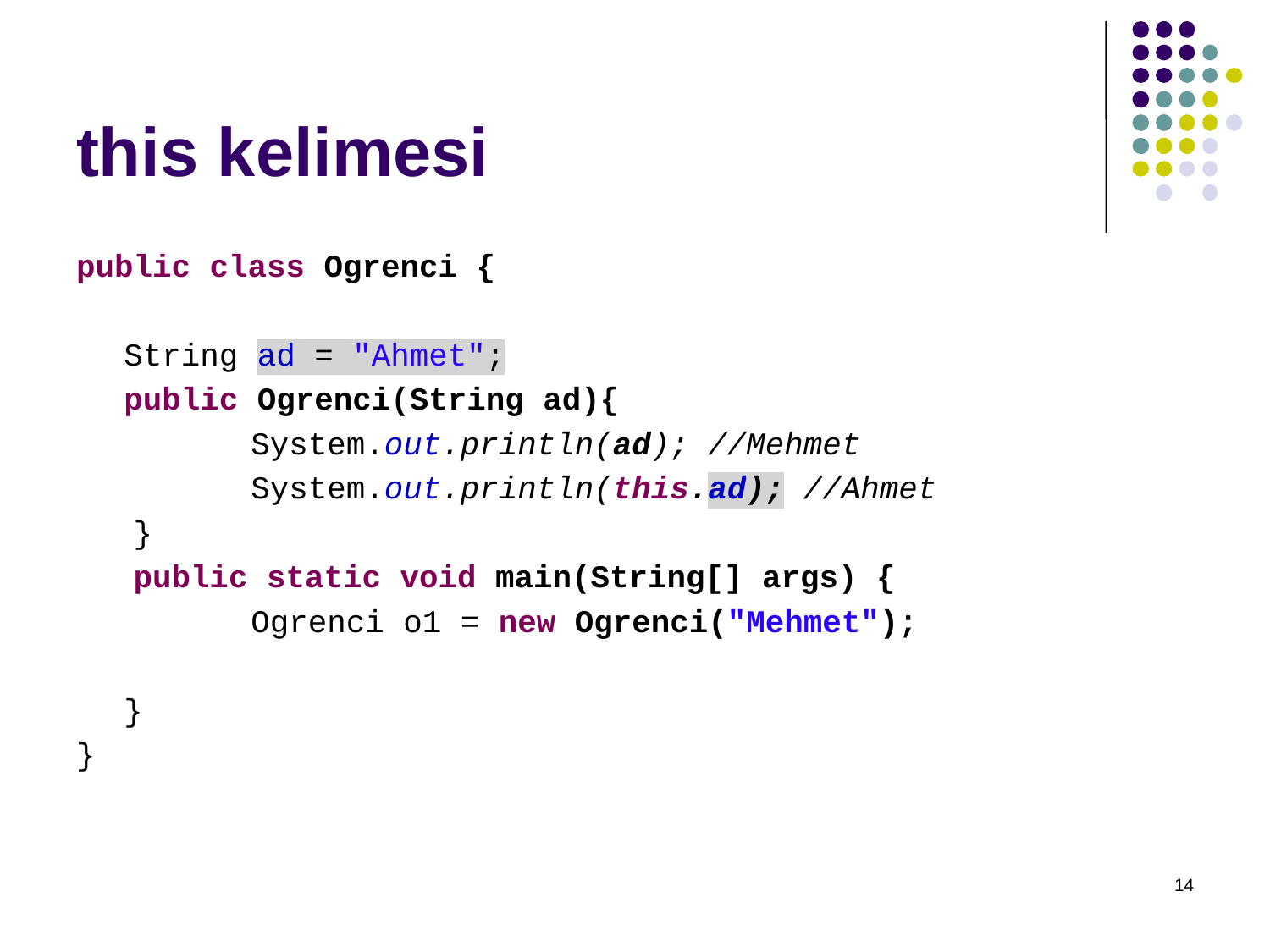

# this kelimesi
public class Ogrenci {

	String ad = "Ahmet";
	public Ogrenci(String ad){
    	System.out.println(ad); //Mehmet
    	System.out.println(this.ad); //Ahmet
   }
   public static void main(String[] args) {
    	Ogrenci o1 = new Ogrenci("Mehmet");

	}
}
14